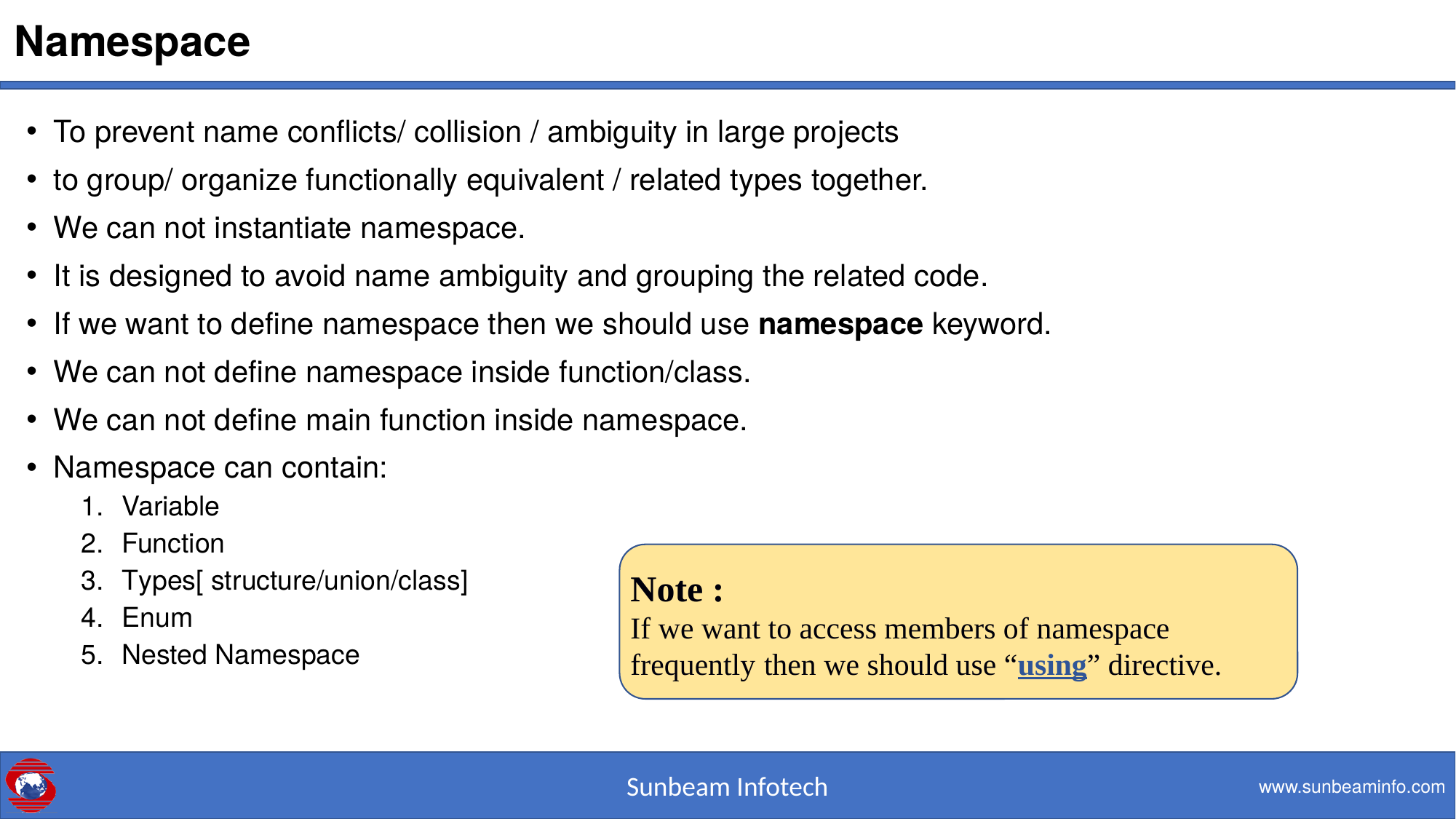

# Namespace
To prevent name conflicts/ collision / ambiguity in large projects
to group/ organize functionally equivalent / related types together.
We can not instantiate namespace.
It is designed to avoid name ambiguity and grouping the related code.
If we want to define namespace then we should use namespace keyword.
We can not define namespace inside function/class.
We can not define main function inside namespace.
Namespace can contain:
Variable
Function
Types[ structure/union/class]
Enum
Nested Namespace

Note :
If we want to access members of namespace frequently then we should use “using” directive.